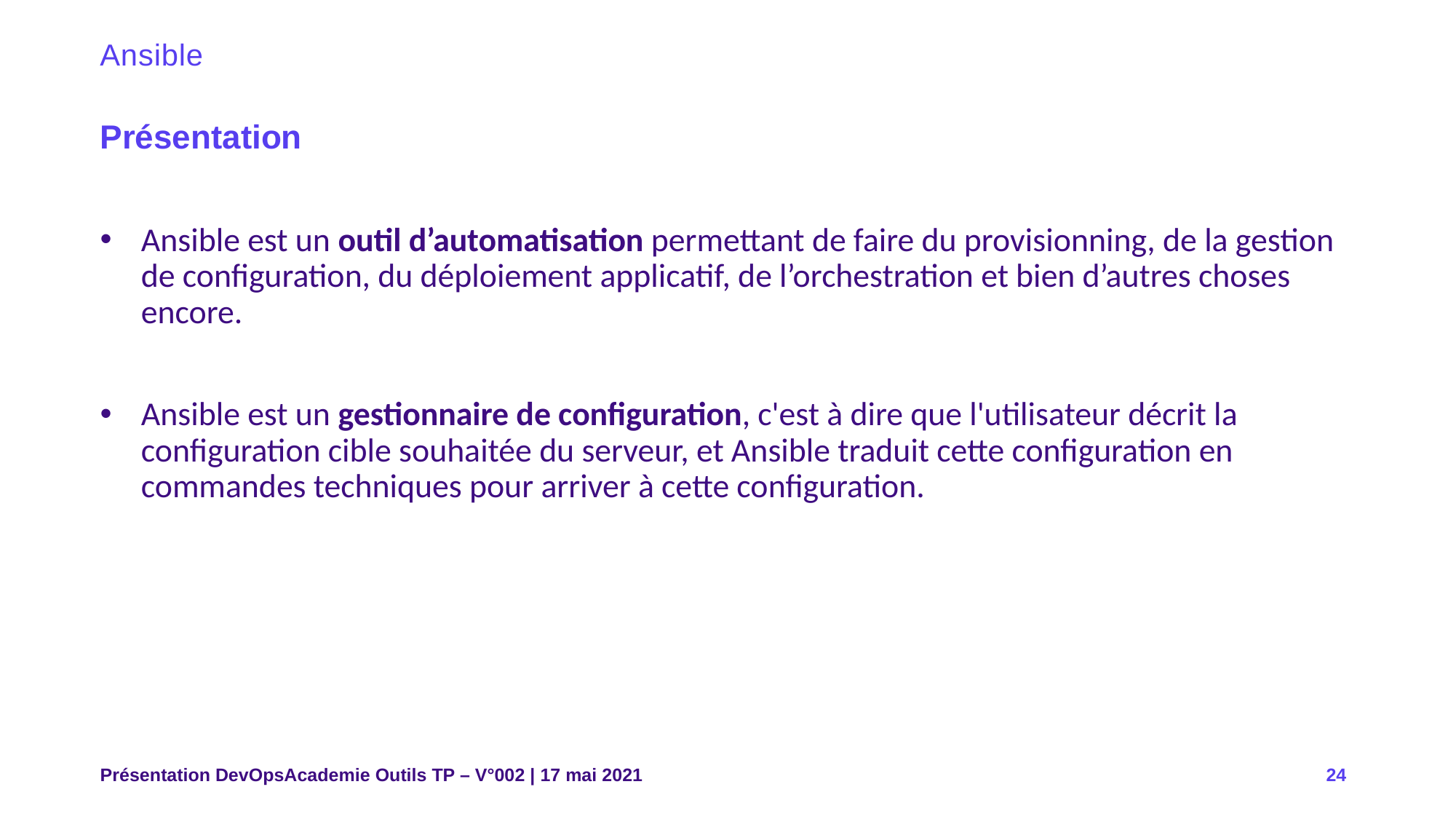

# Ansible
Présentation

Ansible est un outil d’automatisation permettant de faire du provisionning, de la gestion de configuration, du déploiement applicatif, de l’orchestration et bien d’autres choses encore.

Ansible est un gestionnaire de configuration, c'est à dire que l'utilisateur décrit la configuration cible souhaitée du serveur, et Ansible traduit cette configuration en commandes techniques pour arriver à cette configuration.

Présentation DevOpsAcademie Outils TP – V°002 | 17 mai 2021
24